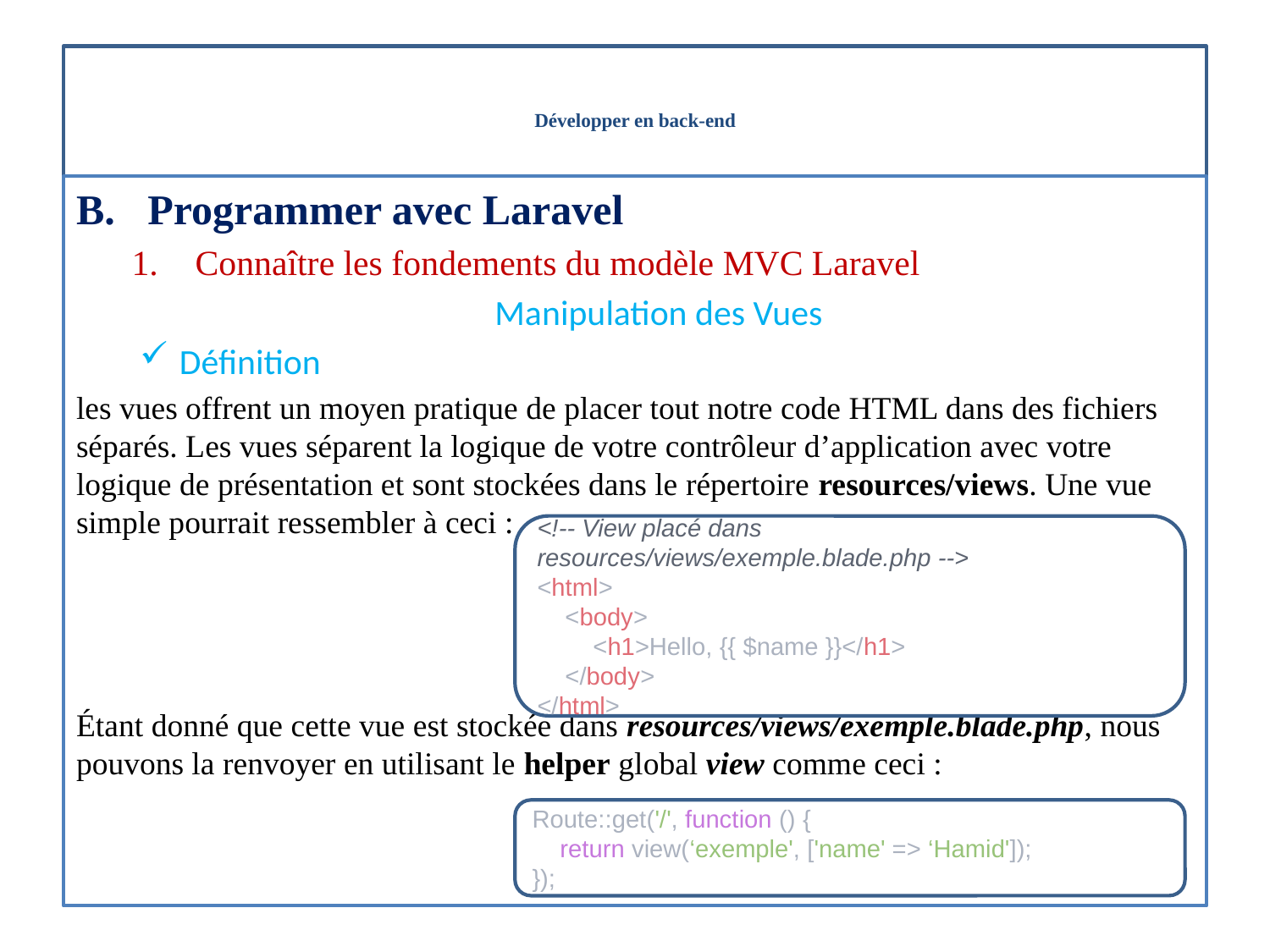

# Développer en back-end
Programmer avec Laravel
Connaître les fondements du modèle MVC Laravel
Manipulation des Vues
Définition
les vues offrent un moyen pratique de placer tout notre code HTML dans des fichiers séparés. Les vues séparent la logique de votre contrôleur d’application avec votre logique de présentation et sont stockées dans le répertoire resources/views. Une vue simple pourrait ressembler à ceci :

Étant donné que cette vue est stockée dans resources/views/exemple.blade.php, nous pouvons la renvoyer en utilisant le helper global view comme ceci :

<!-- View placé dans resources/views/exemple.blade.php -->
<html>
    <body>
        <h1>Hello, {{ $name }}</h1>
    </body>
</html>
Route::get('/', function () {
    return view(‘exemple', ['name' => ‘Hamid']);
});